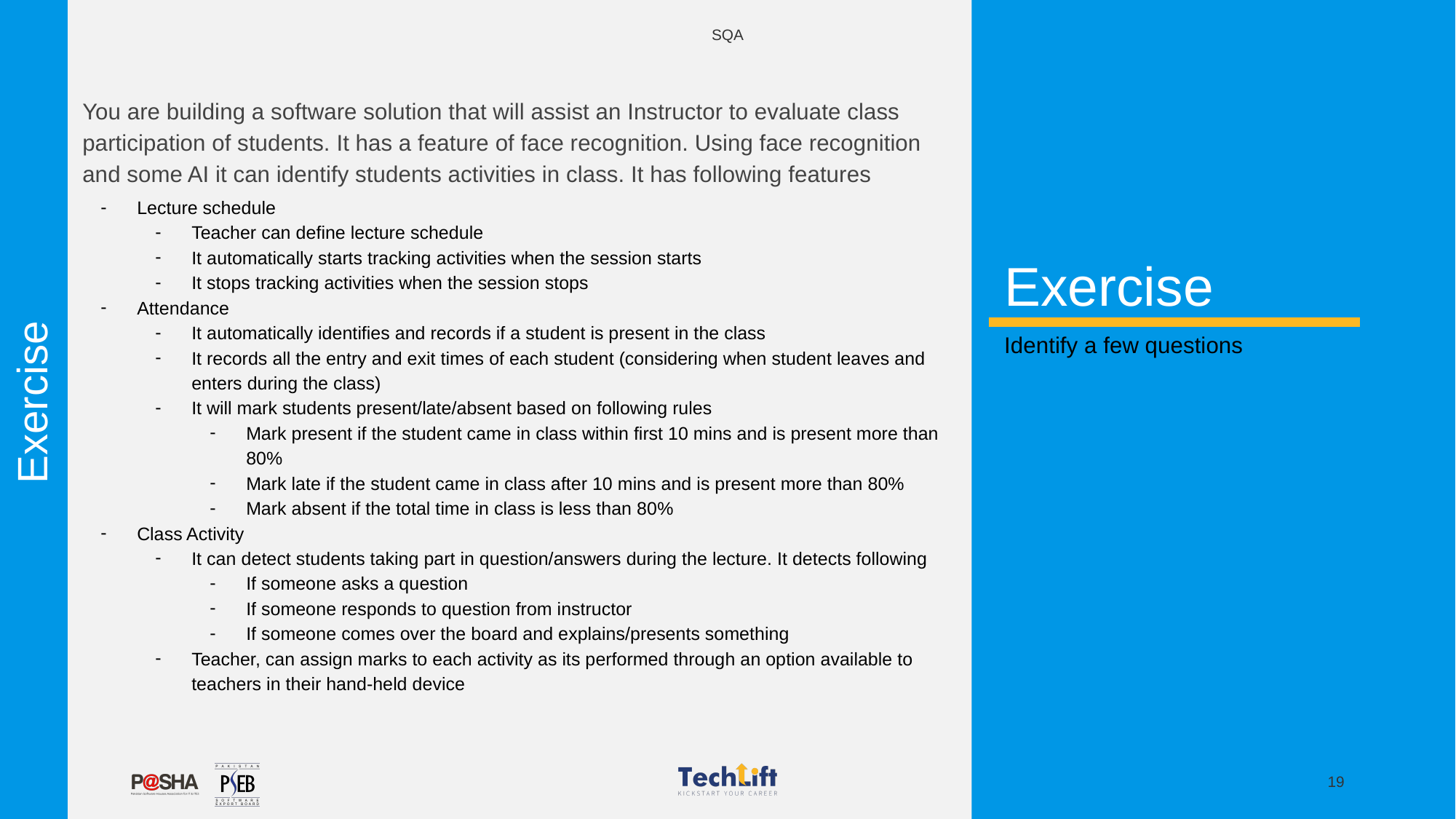

SQA
# Exercise
You are building a software solution that will assist an Instructor to evaluate class participation of students. It has a feature of face recognition. Using face recognition and some AI it can identify students activities in class. It has following features
Lecture schedule
Teacher can define lecture schedule
It automatically starts tracking activities when the session starts
It stops tracking activities when the session stops
Attendance
It automatically identifies and records if a student is present in the class
It records all the entry and exit times of each student (considering when student leaves and enters during the class)
It will mark students present/late/absent based on following rules
Mark present if the student came in class within first 10 mins and is present more than 80%
Mark late if the student came in class after 10 mins and is present more than 80%
Mark absent if the total time in class is less than 80%
Class Activity
It can detect students taking part in question/answers during the lecture. It detects following
If someone asks a question
If someone responds to question from instructor
If someone comes over the board and explains/presents something
Teacher, can assign marks to each activity as its performed through an option available to teachers in their hand-held device
Identify a few questions
Exercise
19